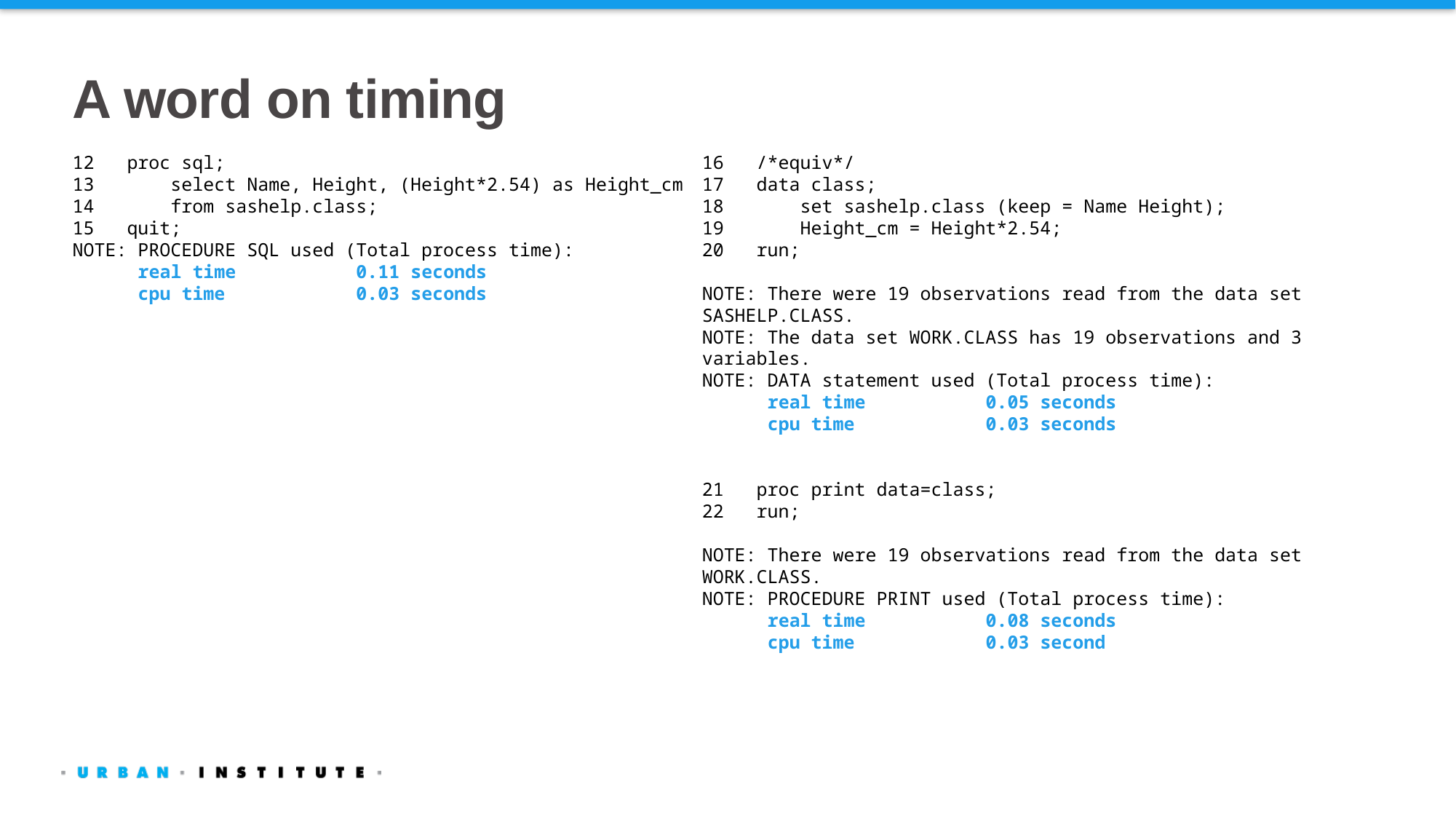

# A word on timing
12   proc sql;
13       select Name, Height, (Height*2.54) as Height_cm
14       from sashelp.class;
15   quit;
NOTE: PROCEDURE SQL used (Total process time):
      real time           0.11 seconds
      cpu time            0.03 seconds

16   /*equiv*/
17   data class;
18       set sashelp.class (keep = Name Height);
19       Height_cm = Height*2.54;
20   run;

NOTE: There were 19 observations read from the data set SASHELP.CLASS.
NOTE: The data set WORK.CLASS has 19 observations and 3 variables.
NOTE: DATA statement used (Total process time):
      real time           0.05 seconds
      cpu time            0.03 seconds

21   proc print data=class;
22   run;

NOTE: There were 19 observations read from the data set WORK.CLASS.
NOTE: PROCEDURE PRINT used (Total process time):
      real time           0.08 seconds
      cpu time            0.03 second